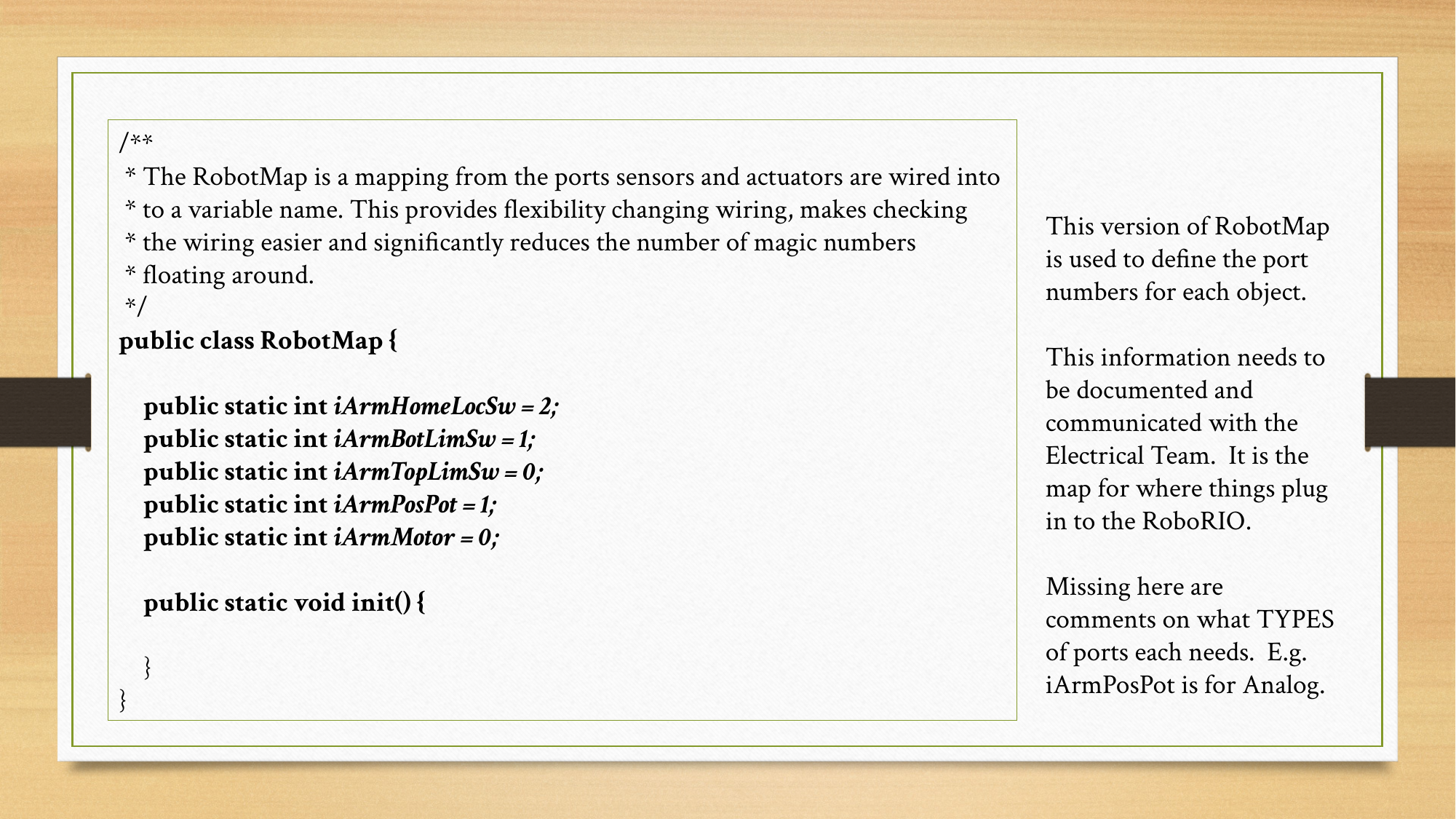

/**
 * The RobotMap is a mapping from the ports sensors and actuators are wired into
 * to a variable name. This provides flexibility changing wiring, makes checking
 * the wiring easier and significantly reduces the number of magic numbers
 * floating around.
 */
public class RobotMap {

    public static int iArmHomeLocSw = 2;
    public static int iArmBotLimSw = 1;
    public static int iArmTopLimSw = 0;
    public static int iArmPosPot = 1;
    public static int iArmMotor = 0;

    public static void init() {

    }
}
This version of RobotMap is used to define the port numbers for each object.

This information needs to be documented and communicated with the Electrical Team.  It is the map for where things plug in to the RoboRIO.

Missing here are comments on what TYPES of ports each needs.  E.g. iArmPosPot is for Analog.